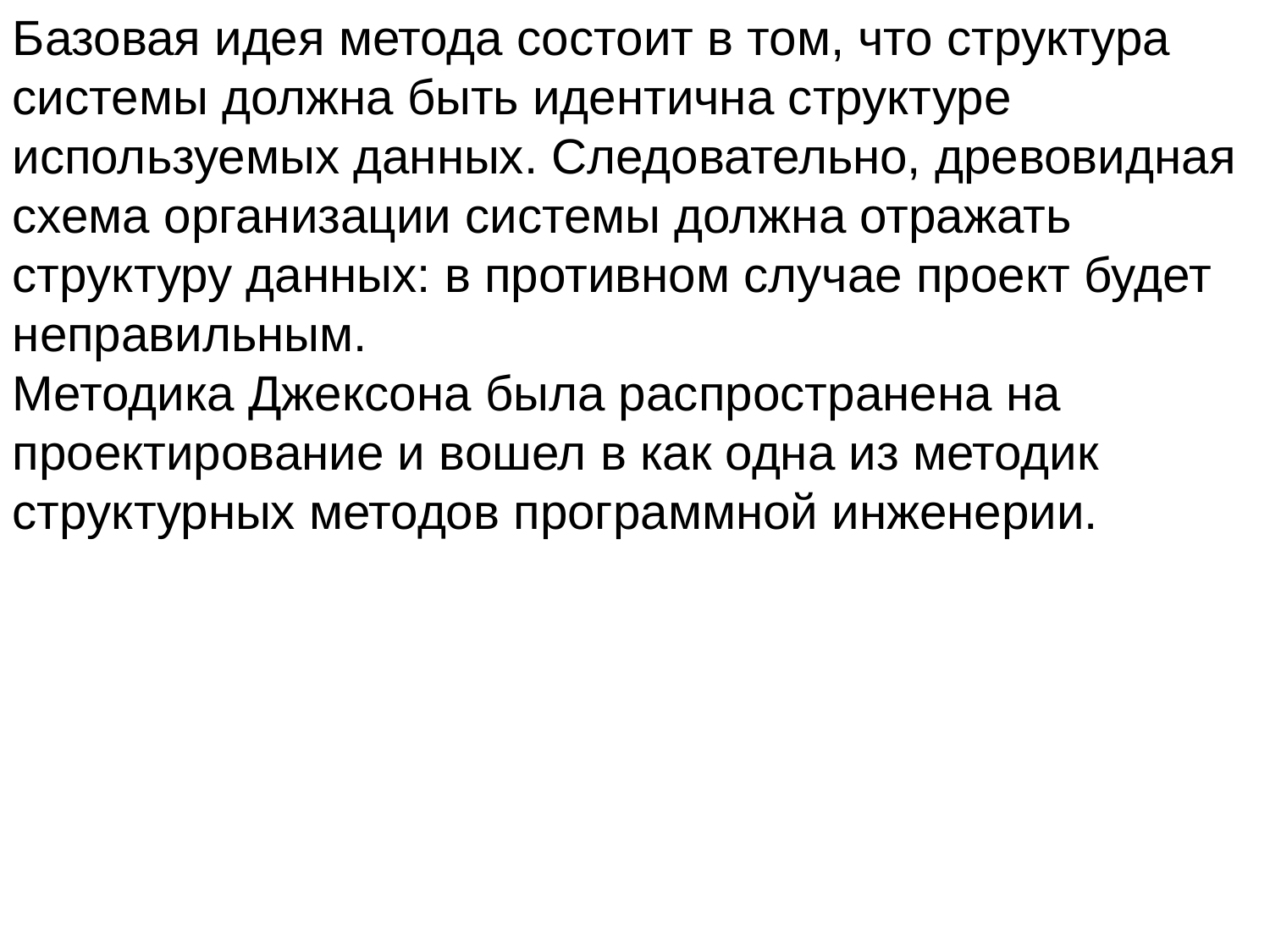

Базовая идея метода состоит в том, что структура системы должна быть идентична структуре используемых данных. Следовательно, древовидная схема организации системы должна отражать структуру данных: в противном случае проект будет неправильным.
Методика Джексона была распространена на проектирование и вошел в как одна из методик структурных методов программной инженерии.